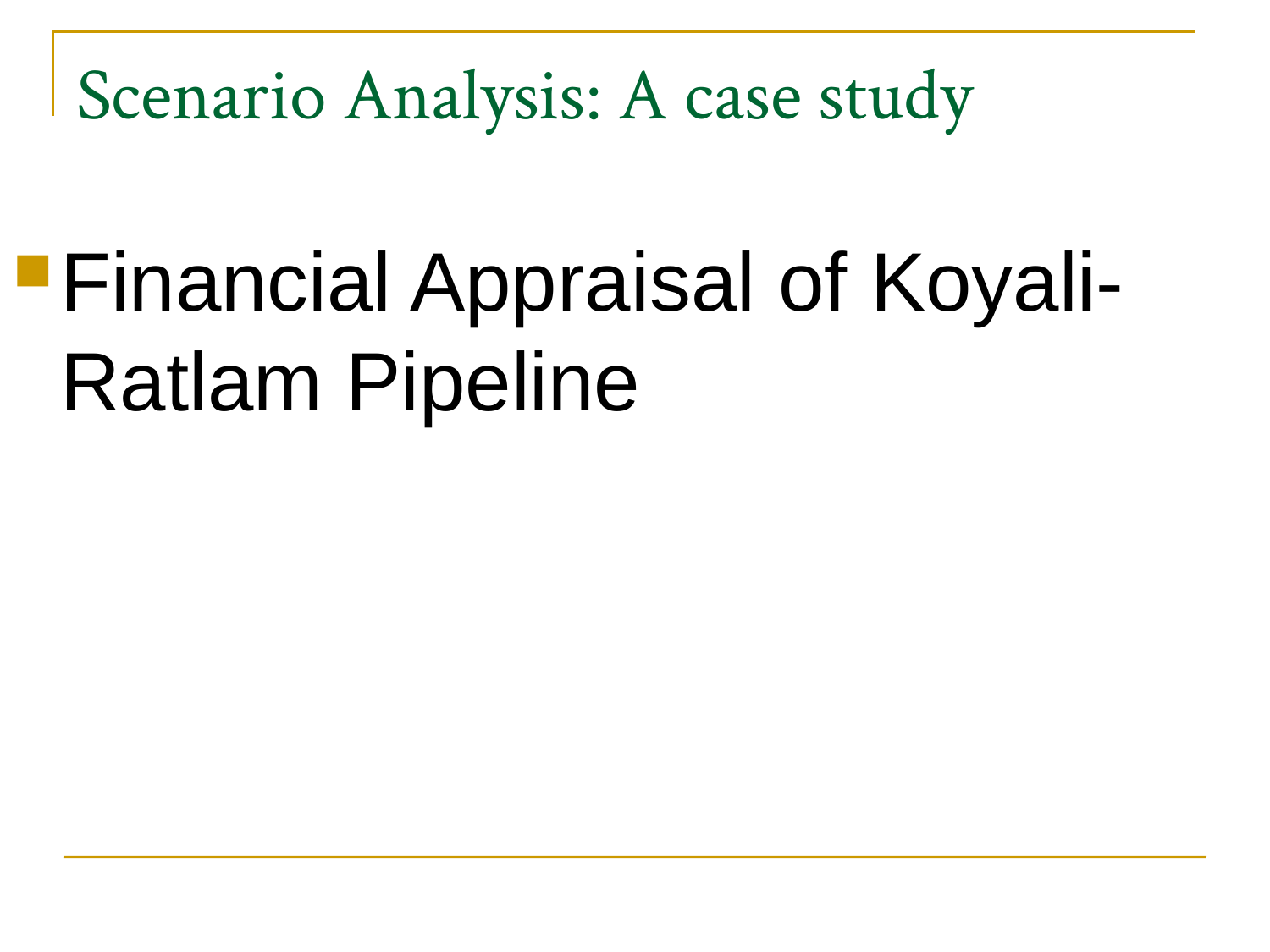

# Scenario Analysis: A case study
Financial Appraisal of Koyali-Ratlam Pipeline